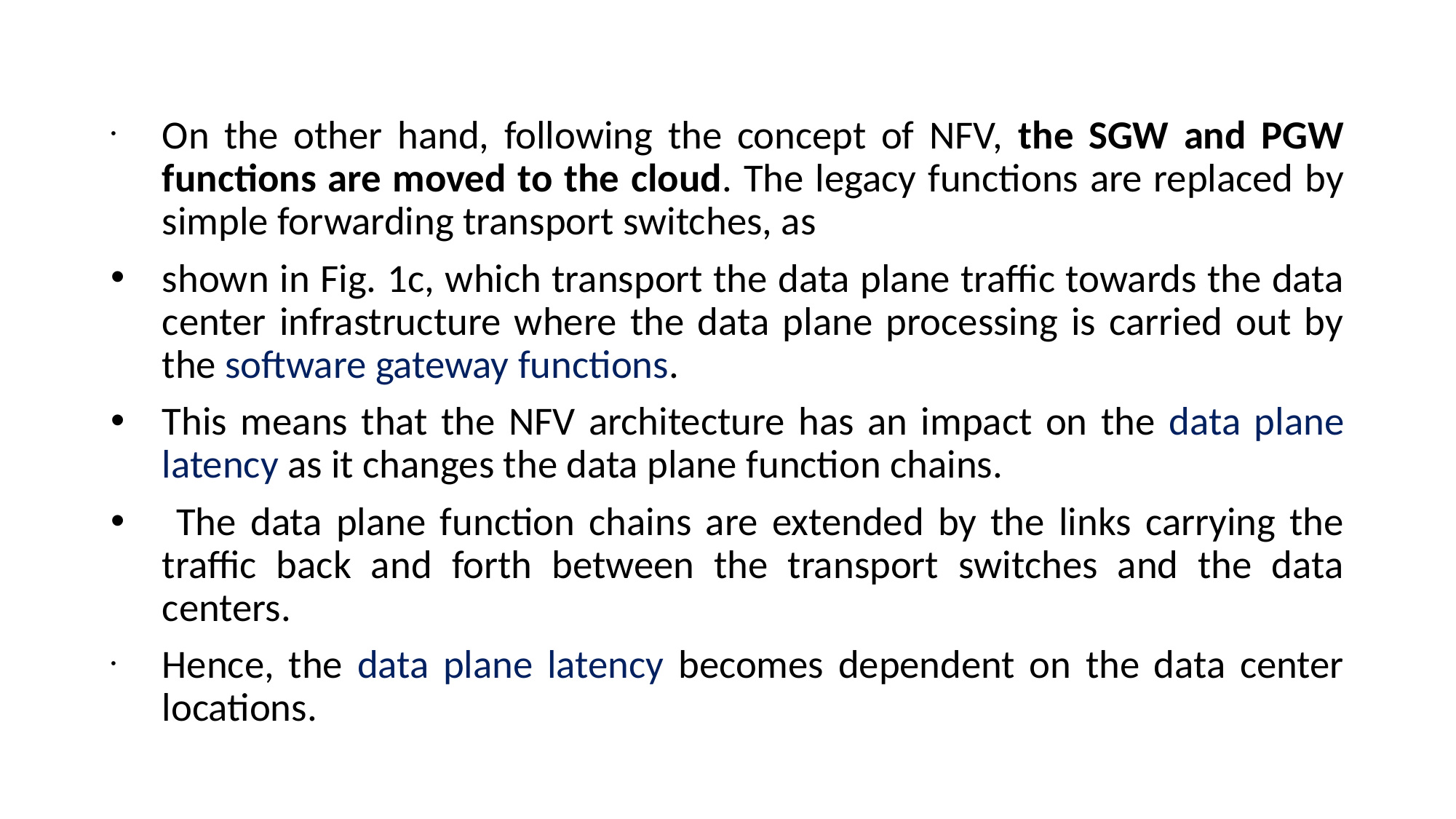

On the other hand, following the concept of NFV, the SGW and PGW functions are moved to the cloud. The legacy functions are replaced by simple forwarding transport switches, as
shown in Fig. 1c, which transport the data plane traffic towards the data center infrastructure where the data plane processing is carried out by the software gateway functions.
This means that the NFV architecture has an impact on the data plane latency as it changes the data plane function chains.
 The data plane function chains are extended by the links carrying the traffic back and forth between the transport switches and the data centers.
Hence, the data plane latency becomes dependent on the data center locations.